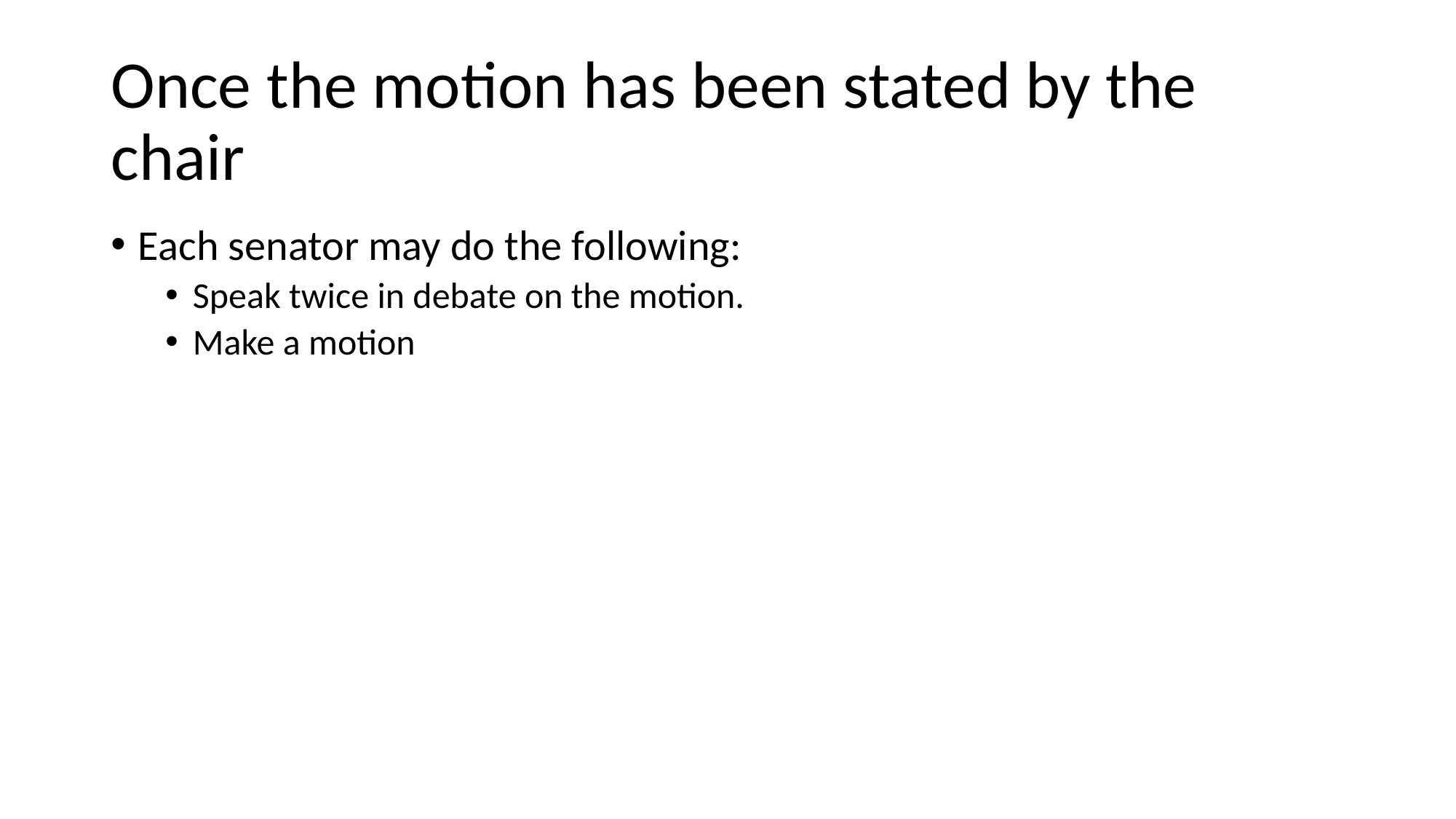

# Once the motion has been stated by the chair
Each senator may do the following:
Speak twice in debate on the motion.
Make a motion